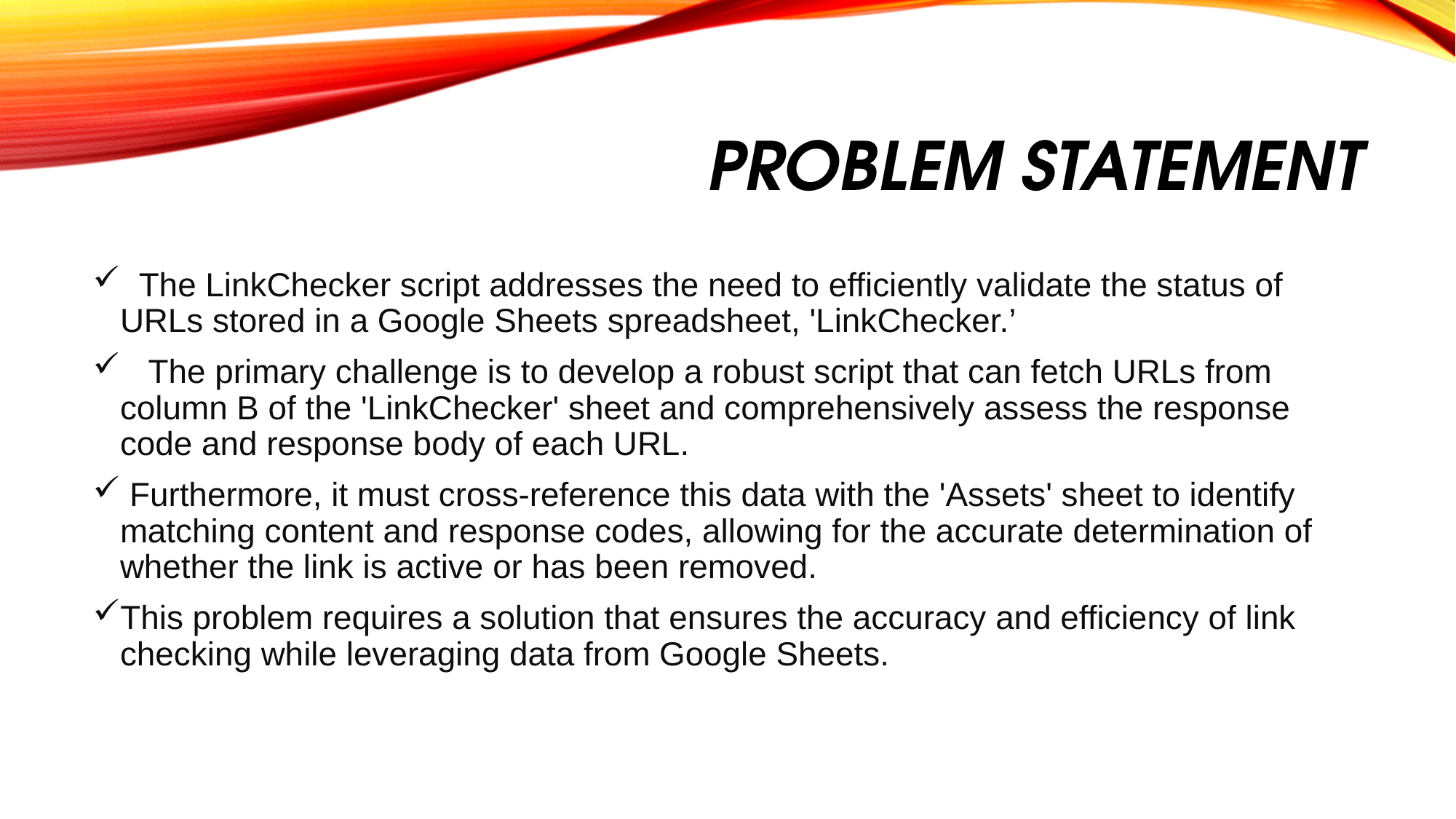

# Problem statement
  The LinkChecker script addresses the need to efficiently validate the status of URLs stored in a Google Sheets spreadsheet, 'LinkChecker.’
   The primary challenge is to develop a robust script that can fetch URLs from column B of the 'LinkChecker' sheet and comprehensively assess the response code and response body of each URL.
 Furthermore, it must cross-reference this data with the 'Assets' sheet to identify matching content and response codes, allowing for the accurate determination of whether the link is active or has been removed.
This problem requires a solution that ensures the accuracy and efficiency of link checking while leveraging data from Google Sheets.